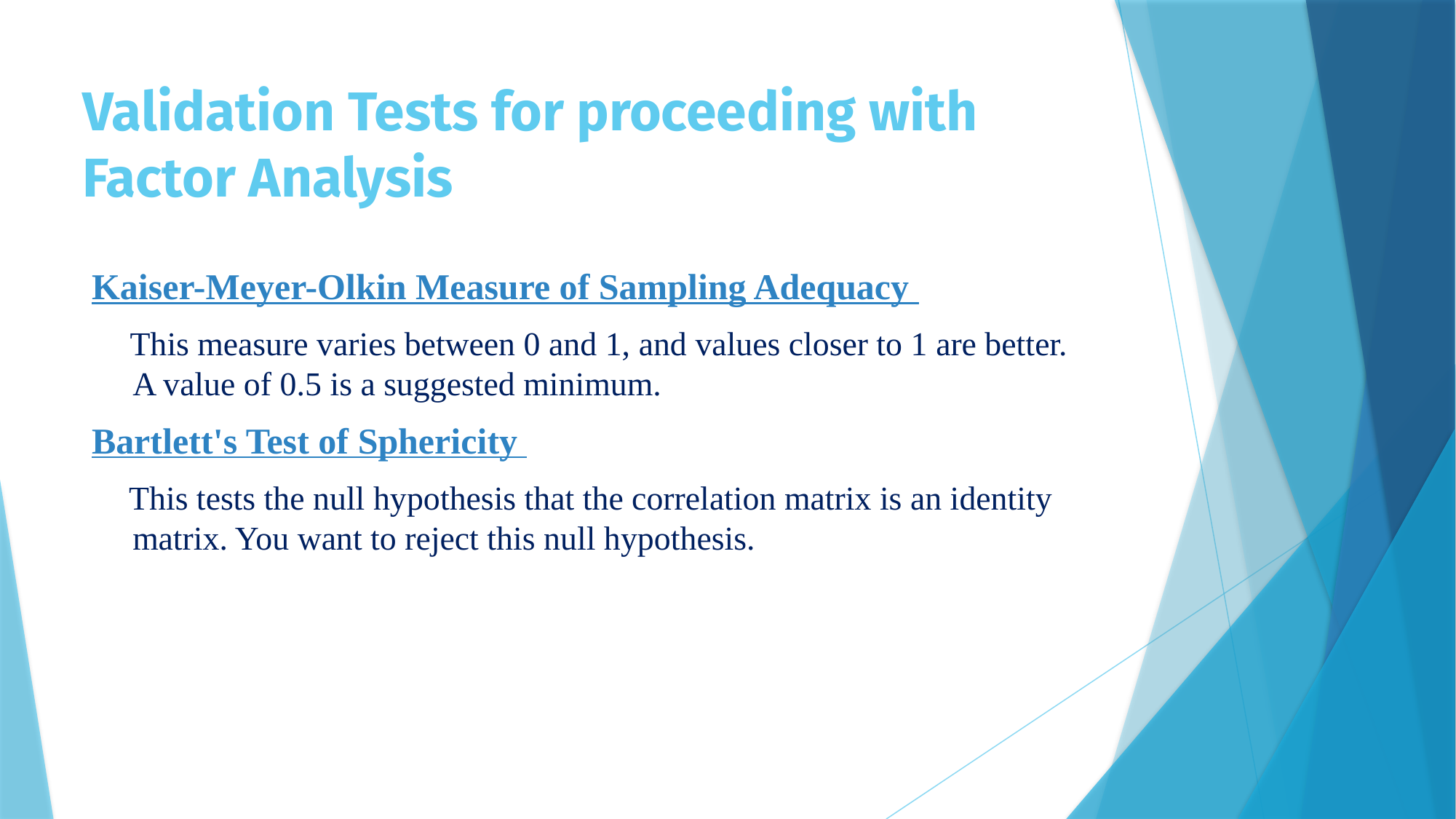

# Validation Tests for proceeding with Factor Analysis
Kaiser-Meyer-Olkin Measure of Sampling Adequacy
     This measure varies between 0 and 1, and values closer to 1 are better.  A value of 0.5 is a suggested minimum.
Bartlett's Test of Sphericity
     This tests the null hypothesis that the correlation matrix is an identity matrix. You want to reject this null hypothesis.